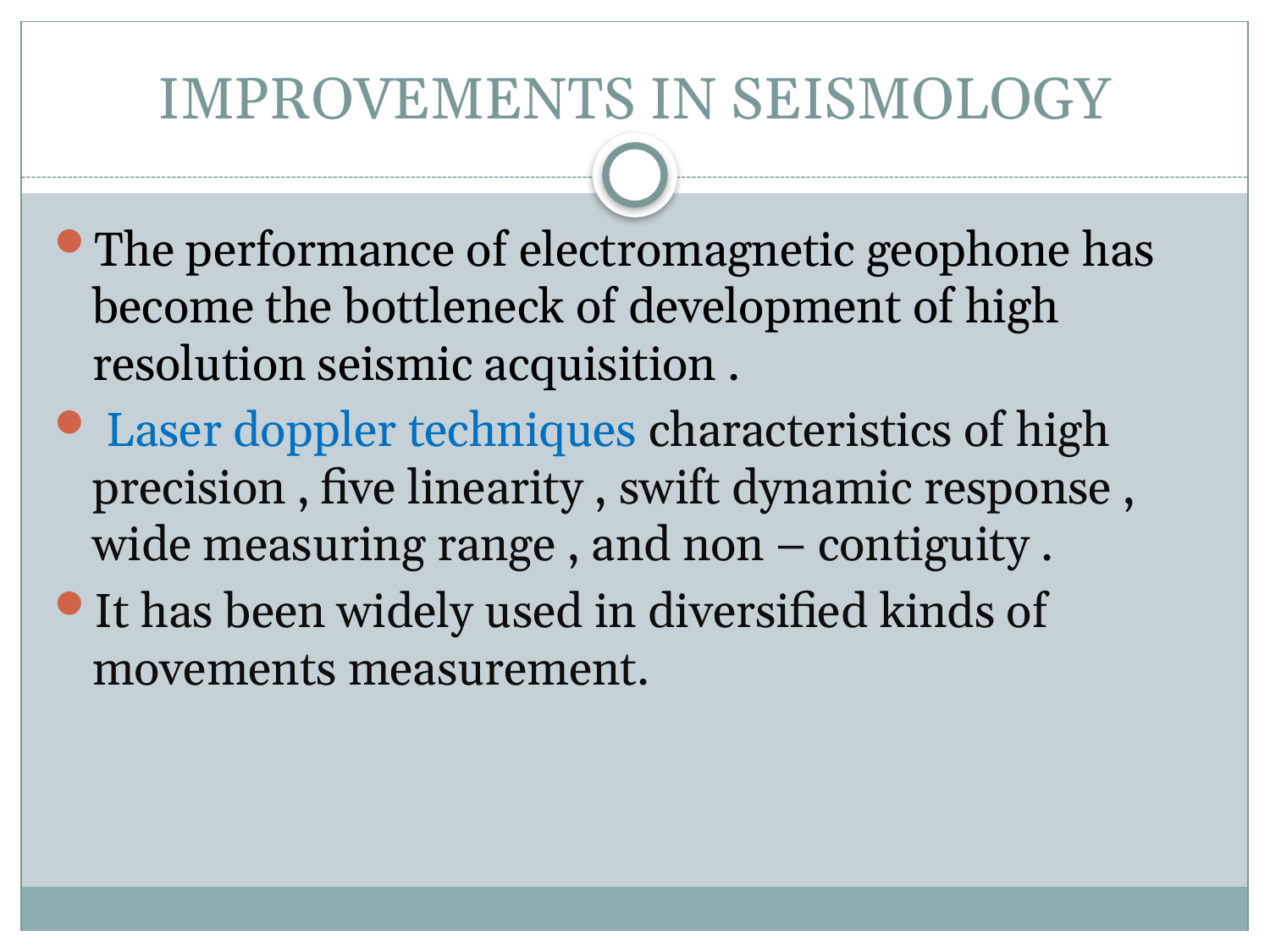

# IMPROVEMENTS IN SEISMOLOGY
The performance of electromagnetic geophone has become the bottleneck of development of high resolution seismic acquisition .
 Laser doppler techniques characteristics of high precision , five linearity , swift dynamic response , wide measuring range , and non – contiguity .
It has been widely used in diversified kinds of movements measurement.